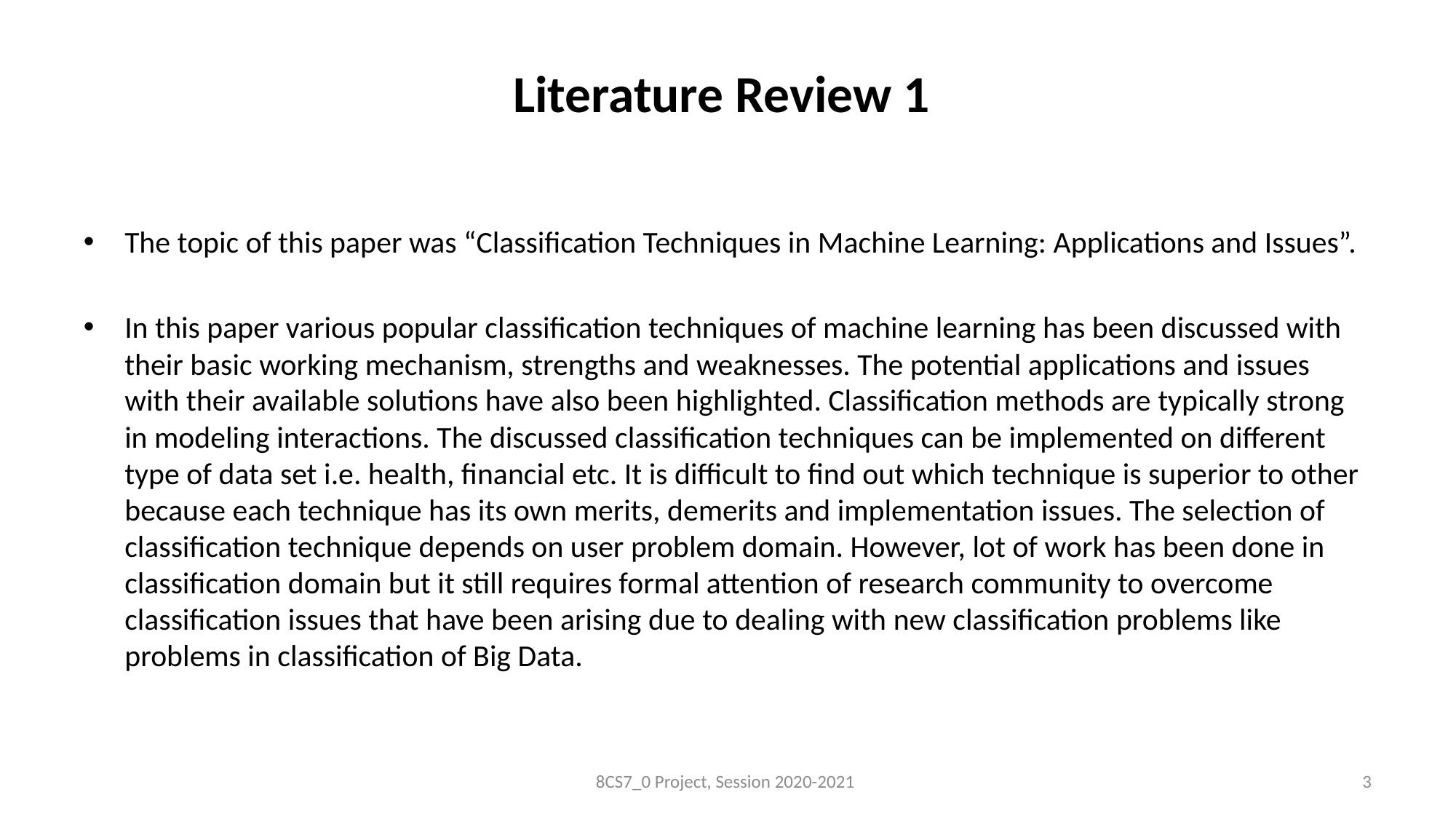

# Literature Review 1
The topic of this paper was “Classification Techniques in Machine Learning: Applications and Issues”.

In this paper various popular classification techniques of machine learning has been discussed with their basic working mechanism, strengths and weaknesses. The potential applications and issues with their available solutions have also been highlighted. Classification methods are typically strong in modeling interactions. The discussed classification techniques can be implemented on different type of data set i.e. health, financial etc. It is difficult to find out which technique is superior to other because each technique has its own merits, demerits and implementation issues. The selection of classification technique depends on user problem domain. However, lot of work has been done in classification domain but it still requires formal attention of research community to overcome classification issues that have been arising due to dealing with new classification problems like problems in classification of Big Data.
8CS7_0 Project, Session 2020-2021
3